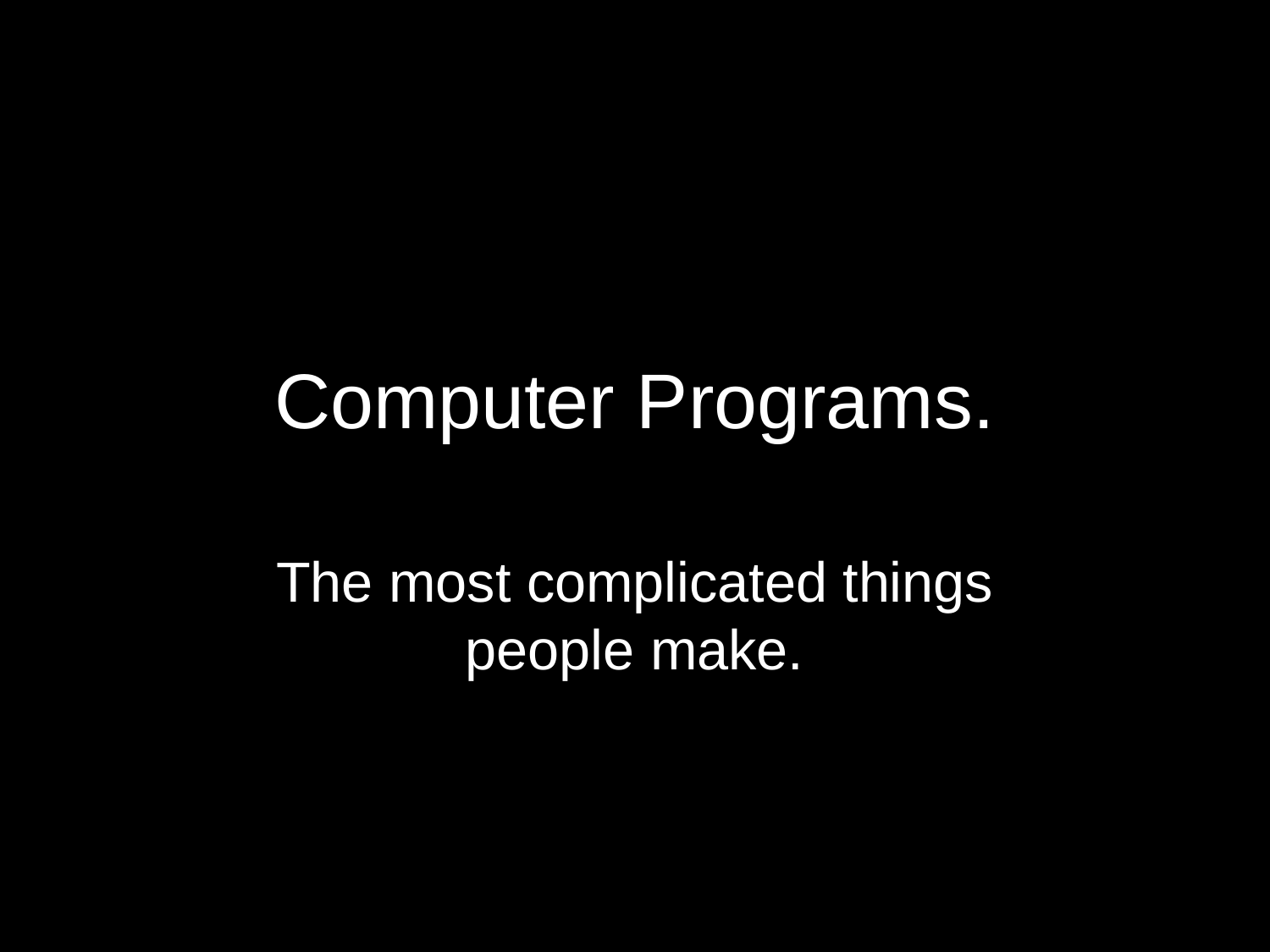

# Computer Programs.
The most complicated things people make.